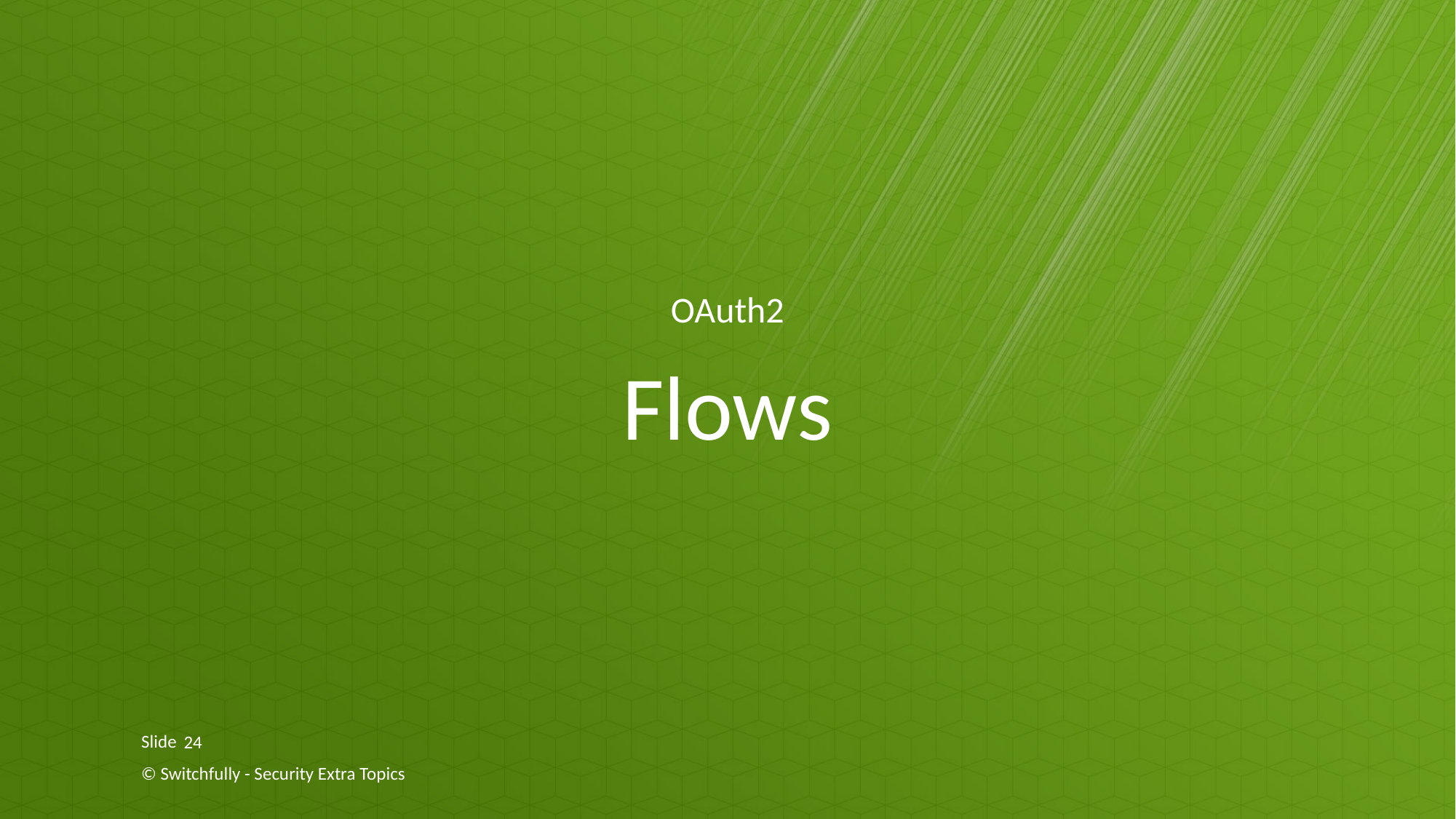

OAuth2
# Flows
24
© Switchfully - Security Extra Topics